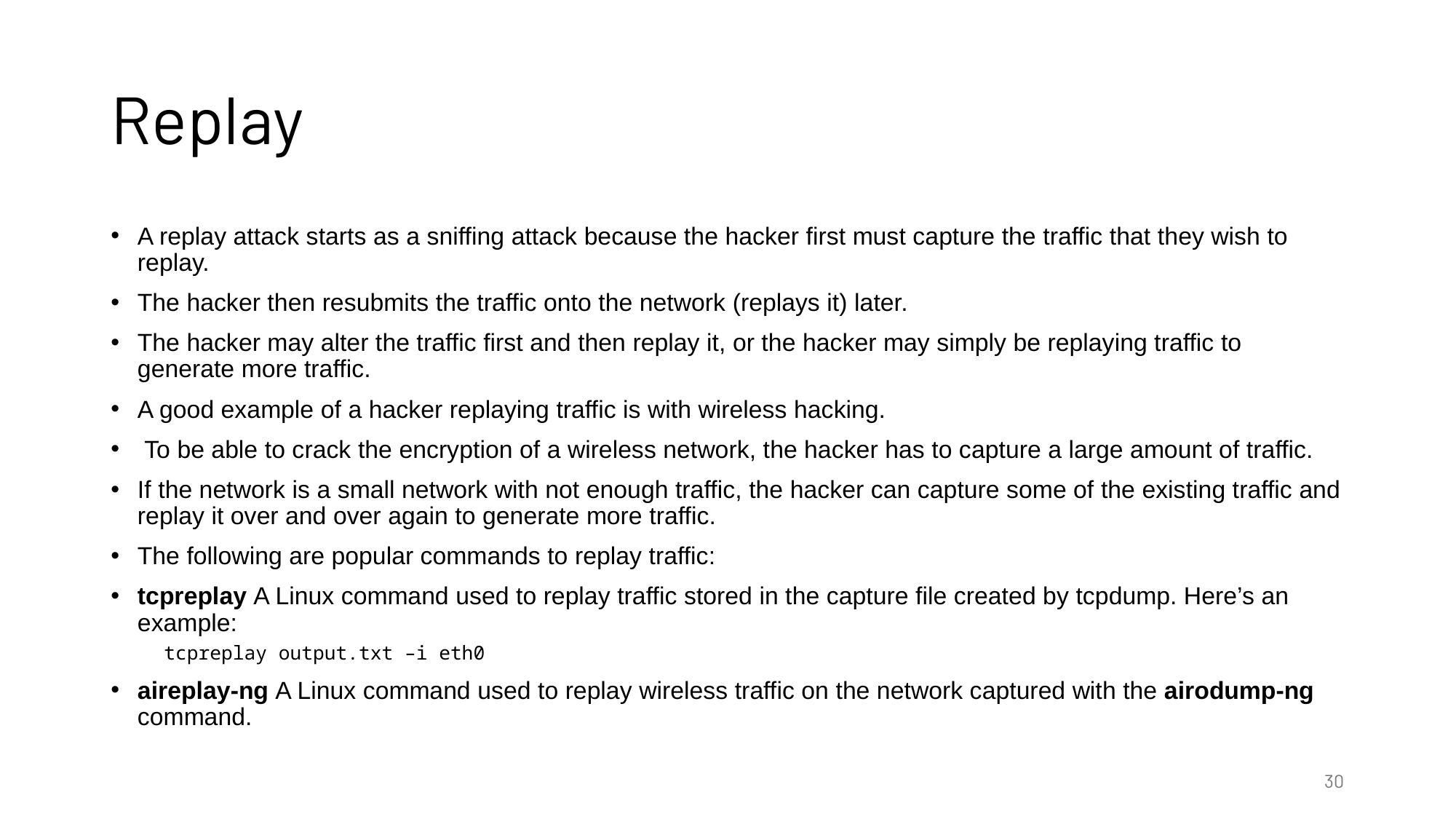

# Replay
A replay attack starts as a sniffing attack because the hacker first must capture the traffic that they wish to replay.
The hacker then resubmits the traffic onto the network (replays it) later.
The hacker may alter the traffic first and then replay it, or the hacker may simply be replaying traffic to generate more traffic.
A good example of a hacker replaying traffic is with wireless hacking.
 To be able to crack the encryption of a wireless network, the hacker has to capture a large amount of traffic.
If the network is a small network with not enough traffic, the hacker can capture some of the existing traffic and replay it over and over again to generate more traffic.
The following are popular commands to replay traffic:
tcpreplay A Linux command used to replay traffic stored in the capture file created by tcpdump. Here’s an example:
tcpreplay output.txt –i eth0
aireplay-ng A Linux command used to replay wireless traffic on the network captured with the airodump-ng command.
30